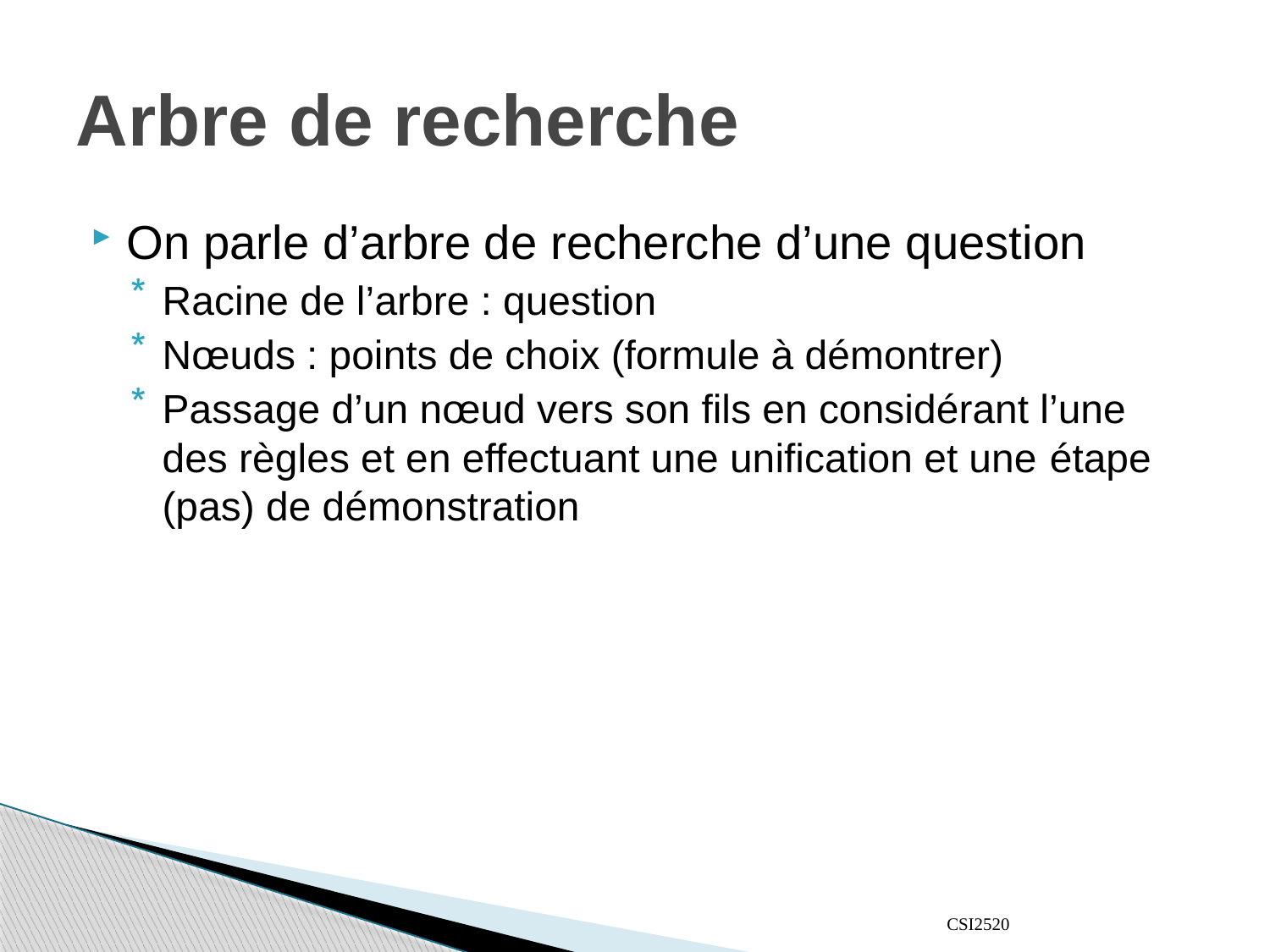

# Arbre de recherche
On parle d’arbre de recherche d’une question
Racine de l’arbre : question
Nœuds : points de choix (formule à démontrer)
Passage d’un nœud vers son fils en considérant l’une des règles et en effectuant une unification et une étape (pas) de démonstration
CSI2520